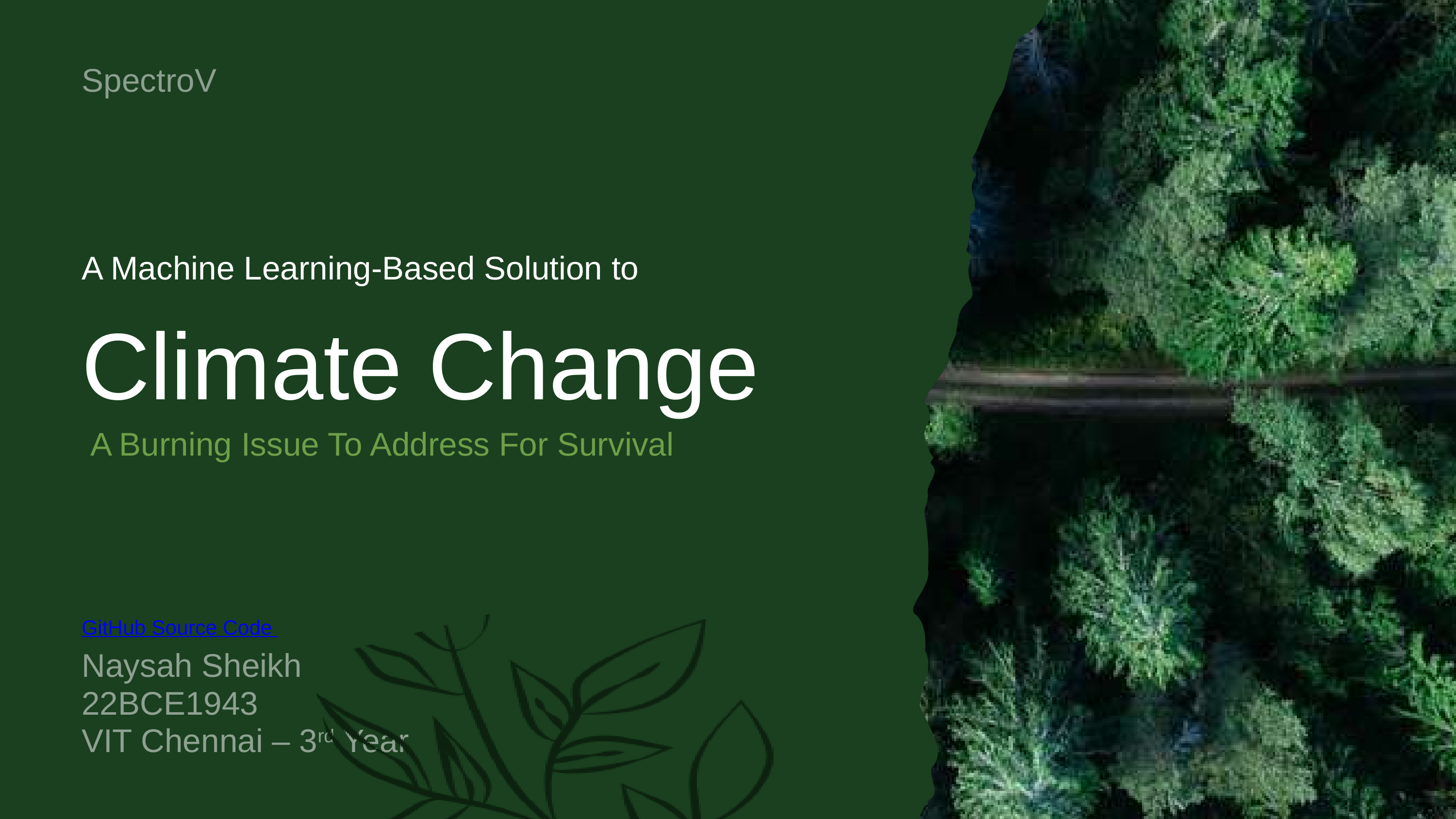

SpectroV
A Machine Learning-Based Solution to
Climate Change
A Burning Issue To Address For Survival

GitHub Source Code
Naysah Sheikh
22BCE1943
VIT Chennai – 3rd Year